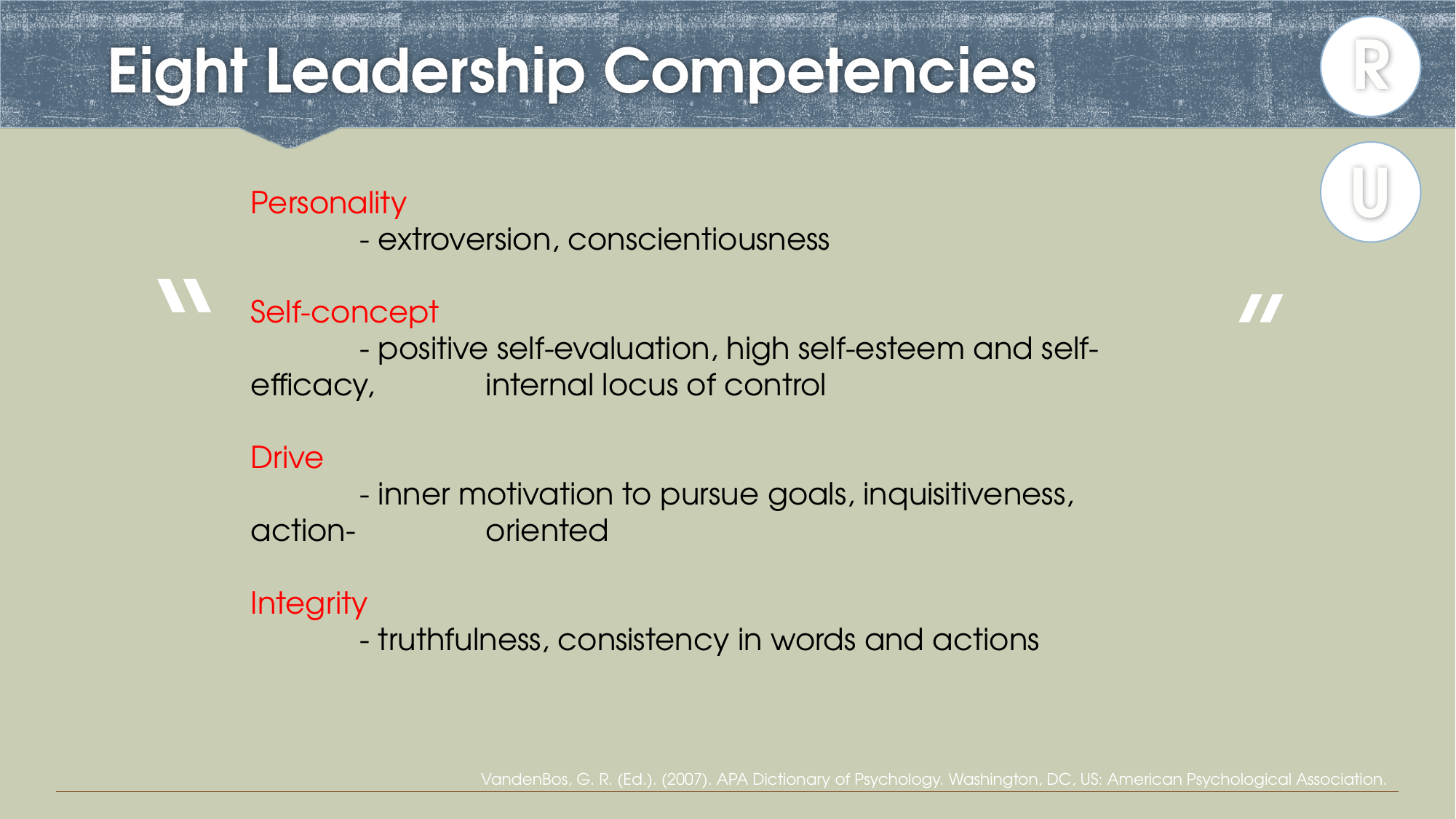

R
# Eight Leadership Competencies

U
Personality
	- extroversion, conscientiousness

Self-concept
	- positive self-evaluation, high self-esteem and self-efficacy, 	  internal locus of control

Drive
	- inner motivation to pursue goals, inquisitiveness, action-	  	  oriented

Integrity
 	- truthfulness, consistency in words and actions

“
”

VandenBos, G. R. (Ed.). (2007). APA Dictionary of Psychology. Washington, DC, US: American Psychological Association.